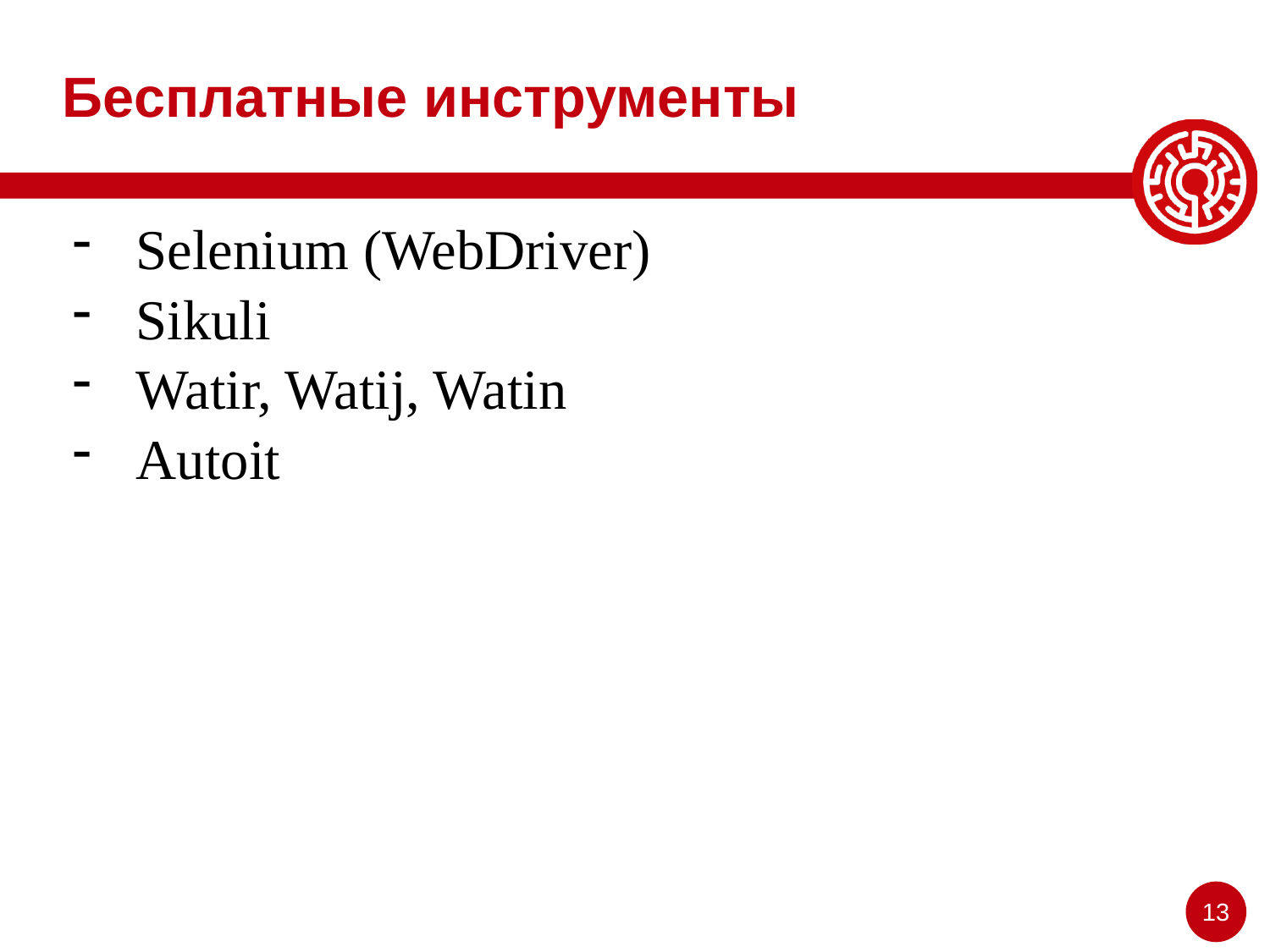

# Бесплатные инструменты
Selenium (WebDriver)
Sikuli
Watir, Watij, Watin
Autoit
13